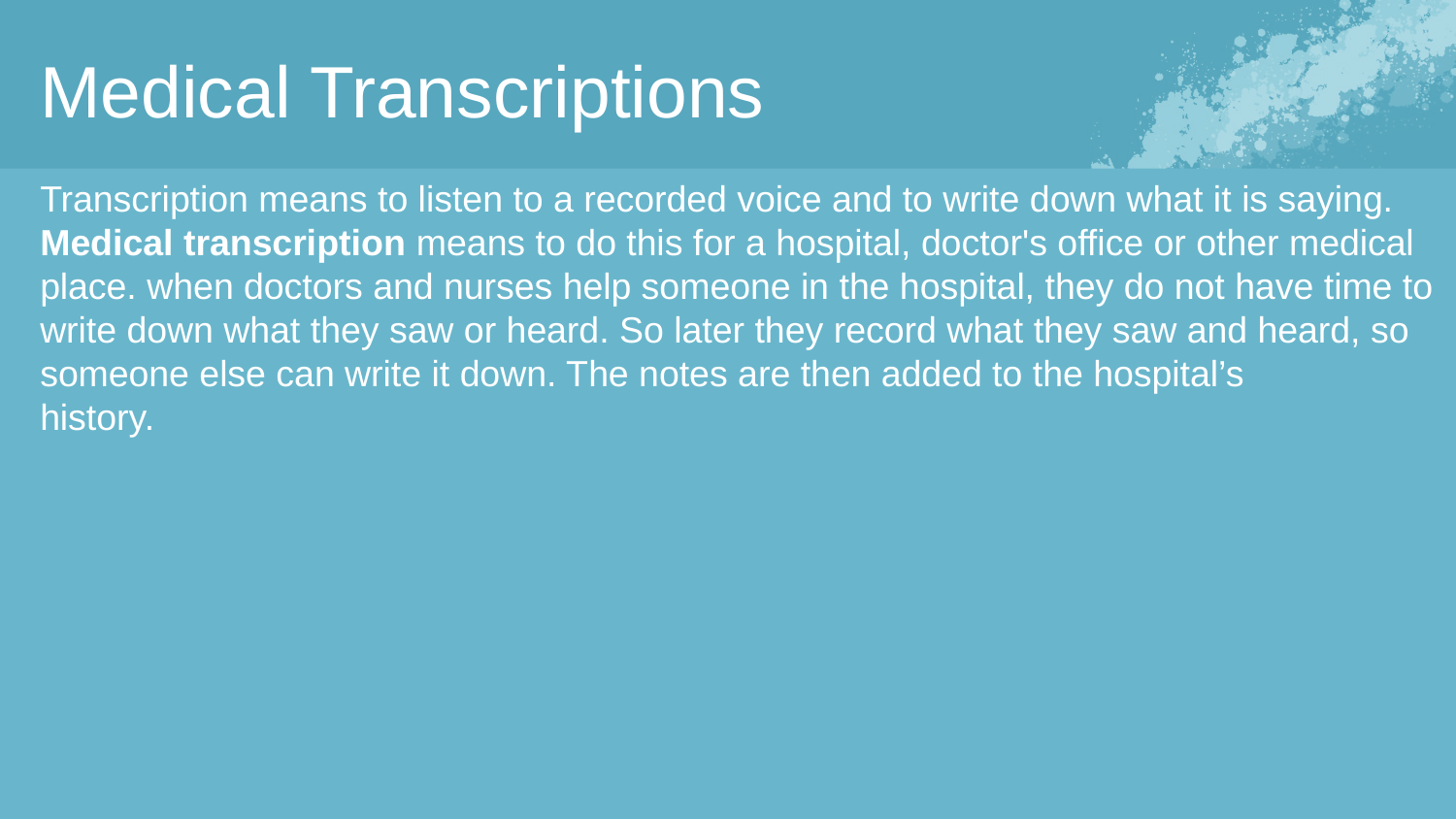

Medical Transcriptions
Transcription means to listen to a recorded voice and to write down what it is saying.
Medical transcription means to do this for a hospital, doctor's office or other medical place. when doctors and nurses help someone in the hospital, they do not have time to write down what they saw or heard. So later they record what they saw and heard, so someone else can write it down. The notes are then added to the hospital’s
history.